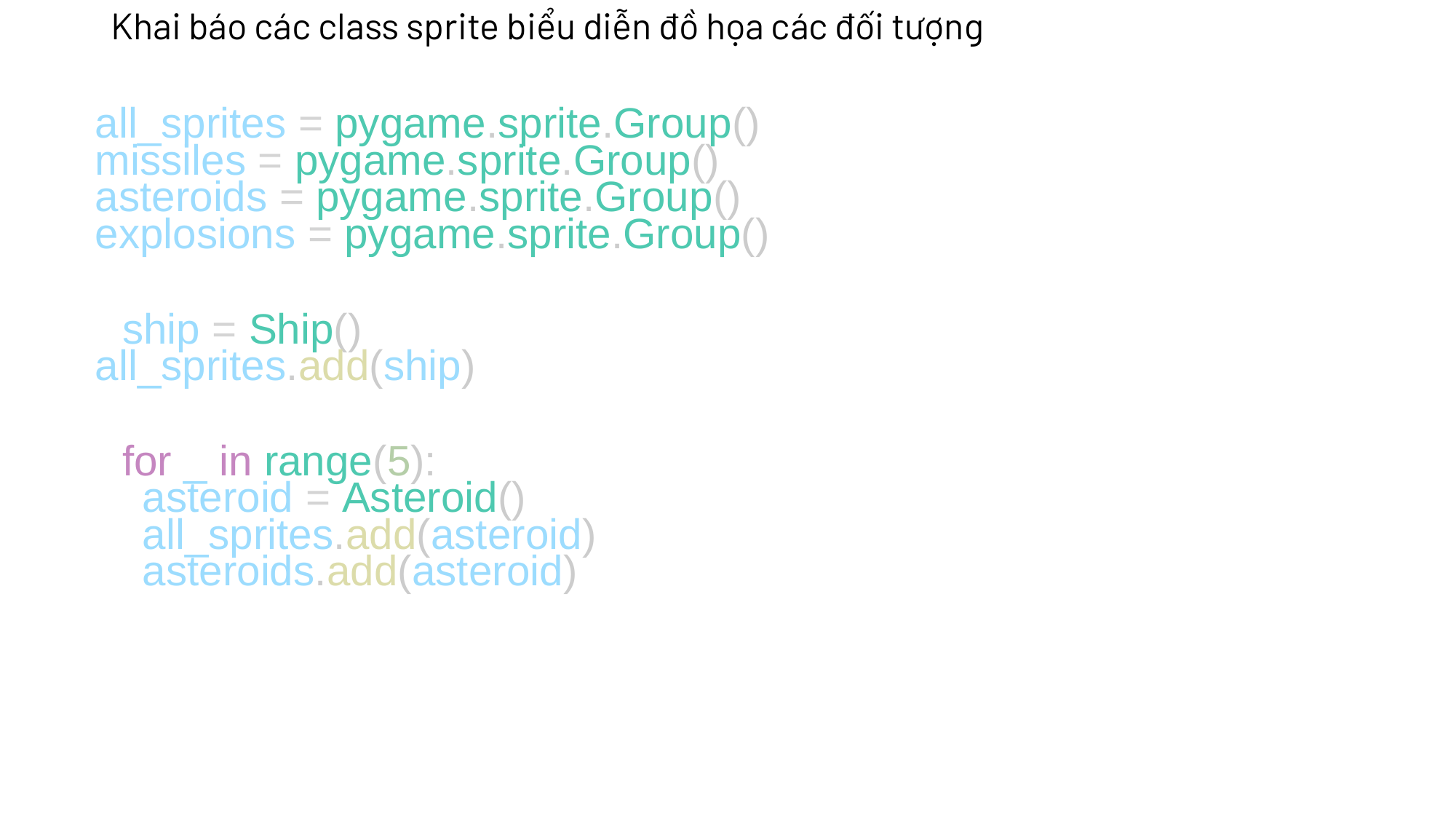

# Khai báo các class sprite biểu diễn đồ họa các đối tượng
all_sprites = pygame.sprite.Group()
missiles = pygame.sprite.Group()
asteroids = pygame.sprite.Group()
explosions = pygame.sprite.Group()

ship = Ship()
all_sprites.add(ship)

for _ in range(5):
    asteroid = Asteroid()
    all_sprites.add(asteroid)
    asteroids.add(asteroid)